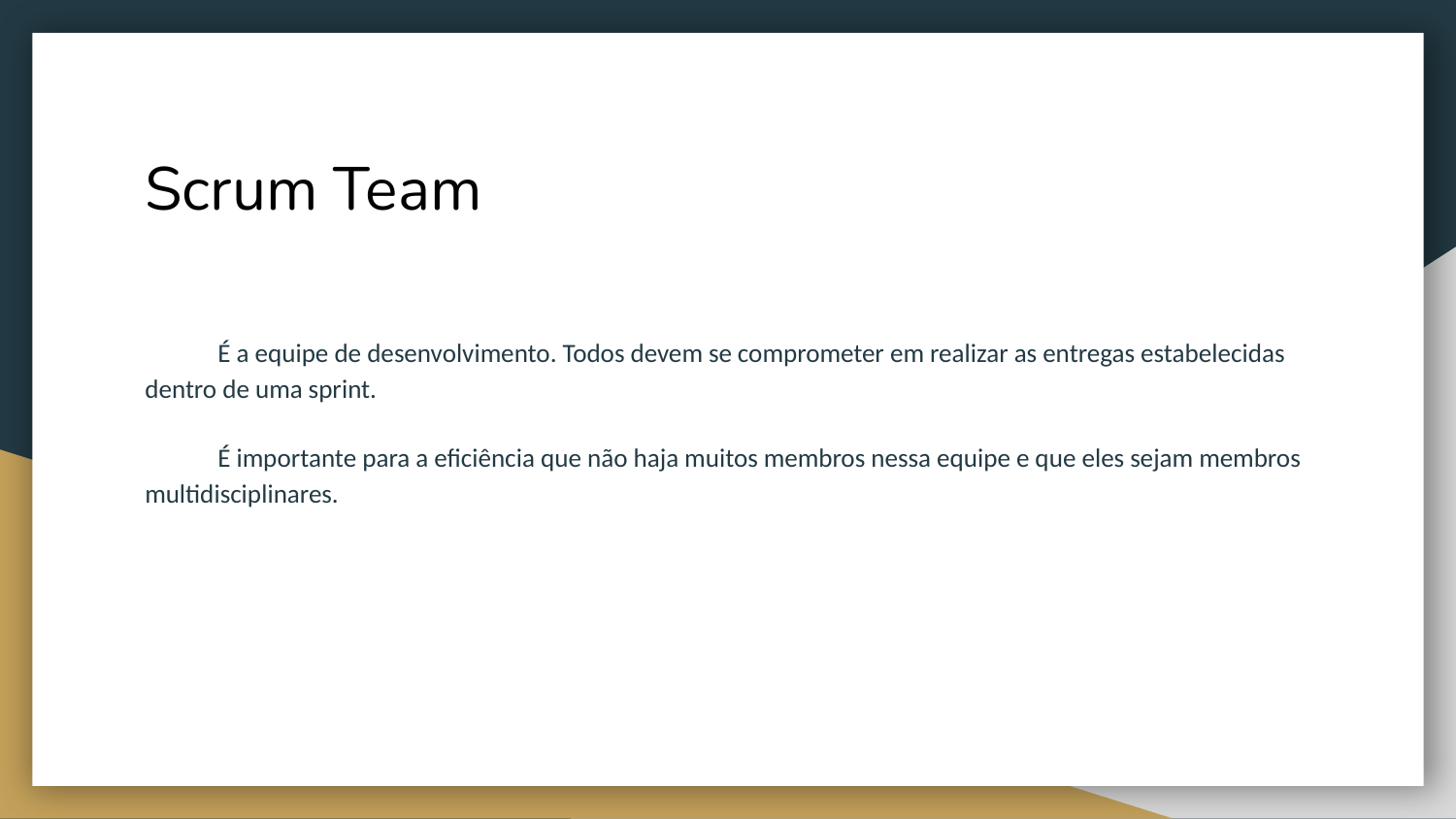

# Scrum Team
É a equipe de desenvolvimento. Todos devem se comprometer em realizar as entregas estabelecidas dentro de uma sprint.
É importante para a eficiência que não haja muitos membros nessa equipe e que eles sejam membros multidisciplinares.